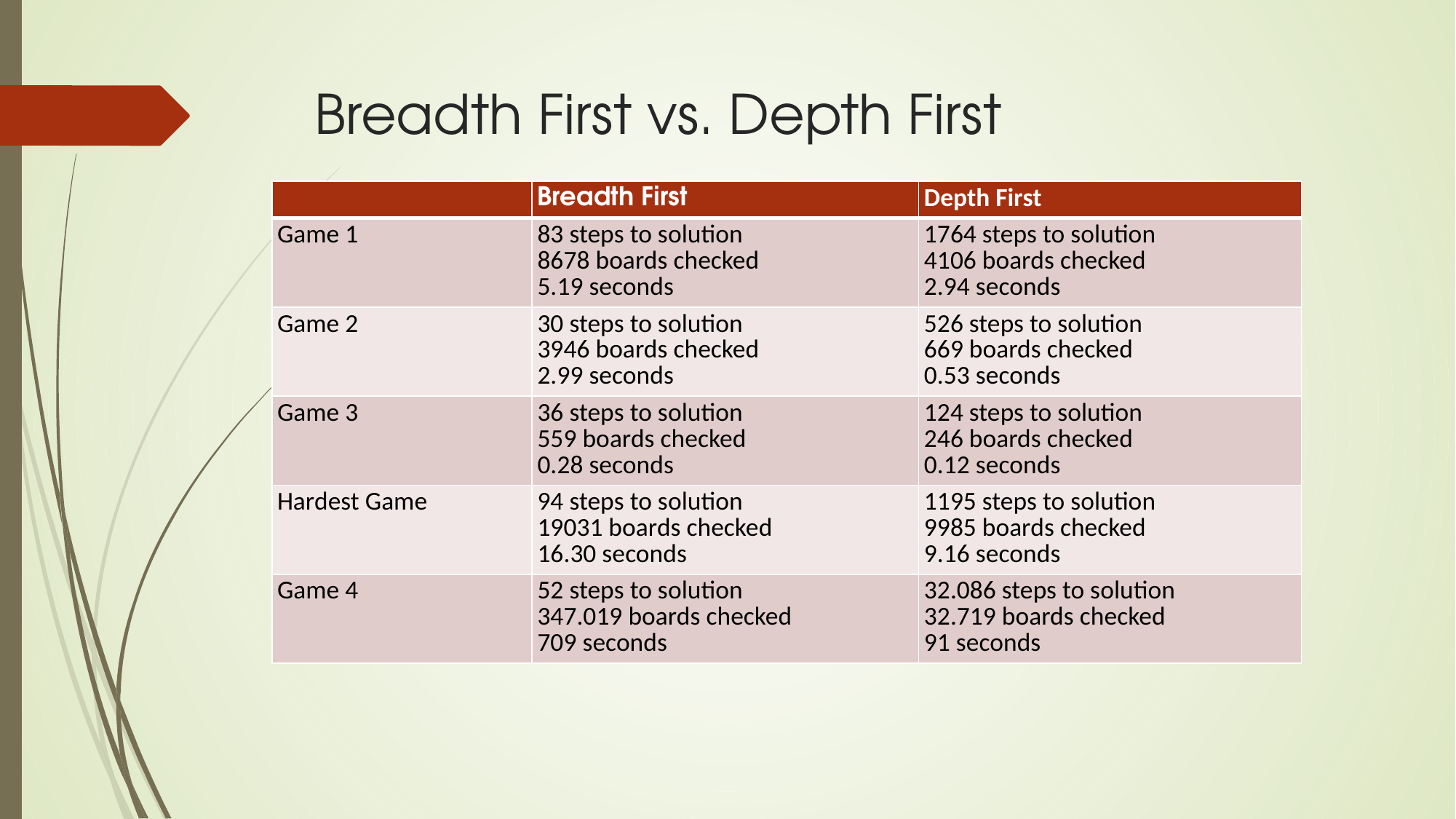

# Breadth First vs. Depth First
|  | Breadth First | Depth First |
| --- | --- | --- |
| Game 1 | 83 steps to solution 8678 boards checked 5.19 seconds | 1764 steps to solution 4106 boards checked 2.94 seconds |
| Game 2 | 30 steps to solution 3946 boards checked 2.99 seconds | 526 steps to solution 669 boards checked 0.53 seconds |
| Game 3 | 36 steps to solution 559 boards checked 0.28 seconds | 124 steps to solution 246 boards checked 0.12 seconds |
| Hardest Game | 94 steps to solution 19031 boards checked 16.30 seconds | 1195 steps to solution 9985 boards checked 9.16 seconds |
| Game 4 | 52 steps to solution 347.019 boards checked 709 seconds | 32.086 steps to solution 32.719 boards checked 91 seconds |